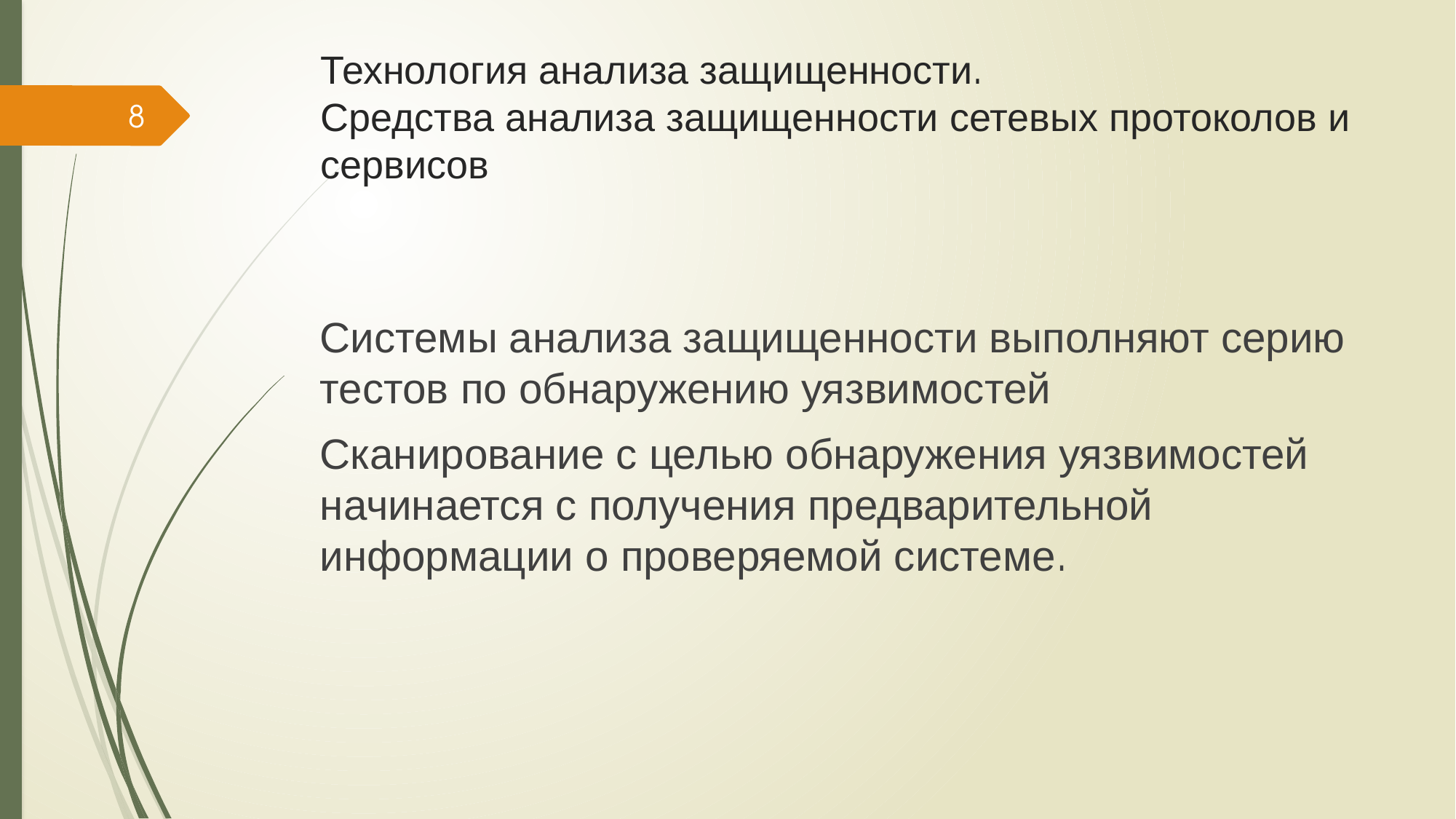

# Технология анализа защищенности. Средства анализа защищенности сетевых протоколов и сервисов
8
Системы анализа защищенности выполняют серию тестов по обнаружению уязвимостей
Сканирование с целью обнаружения уязвимостей начинается с получения предварительной информации о проверяемой системе.